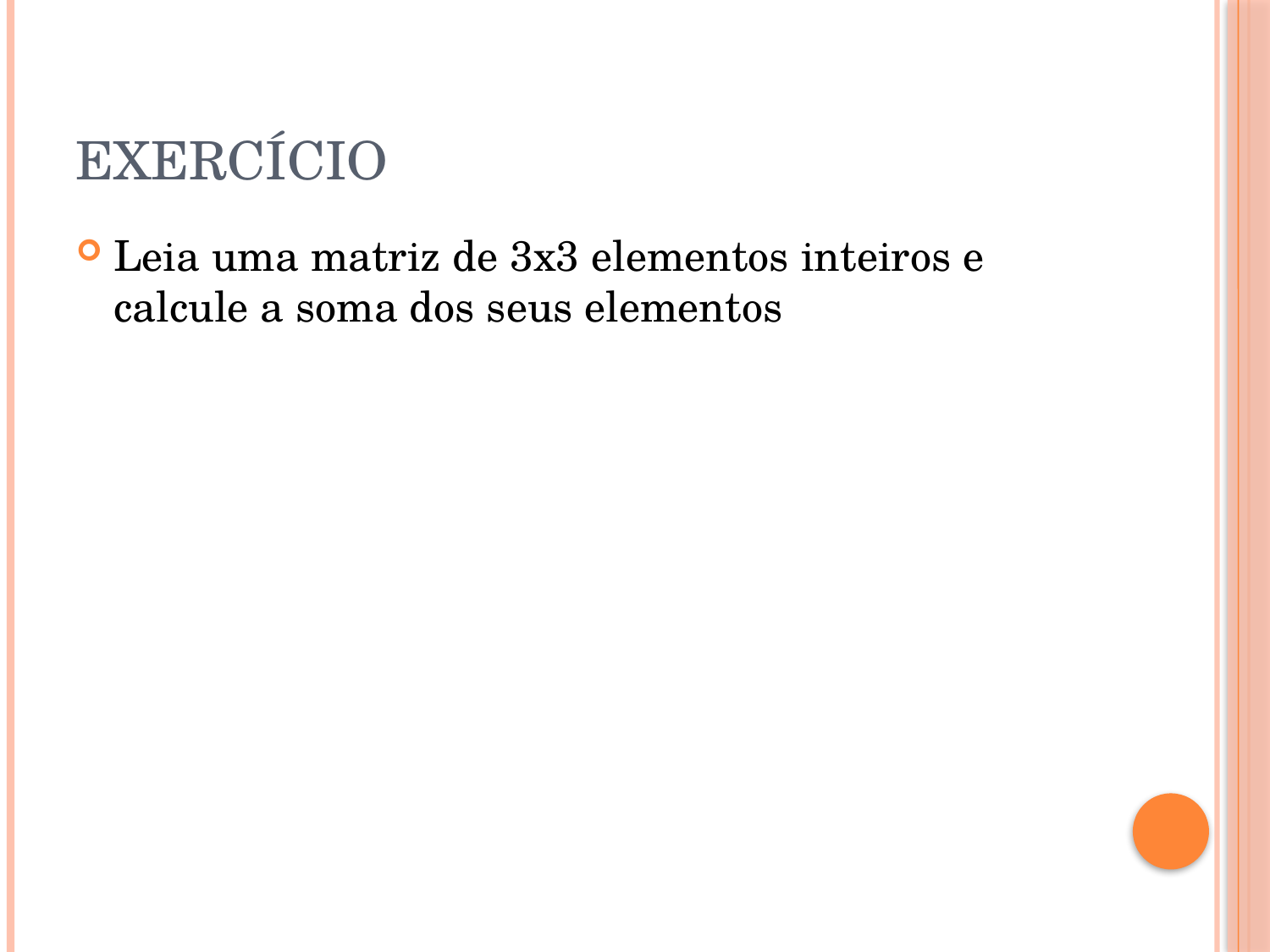

# Exercício
Leia uma matriz de 3x3 elementos inteiros e calcule a soma dos seus elementos